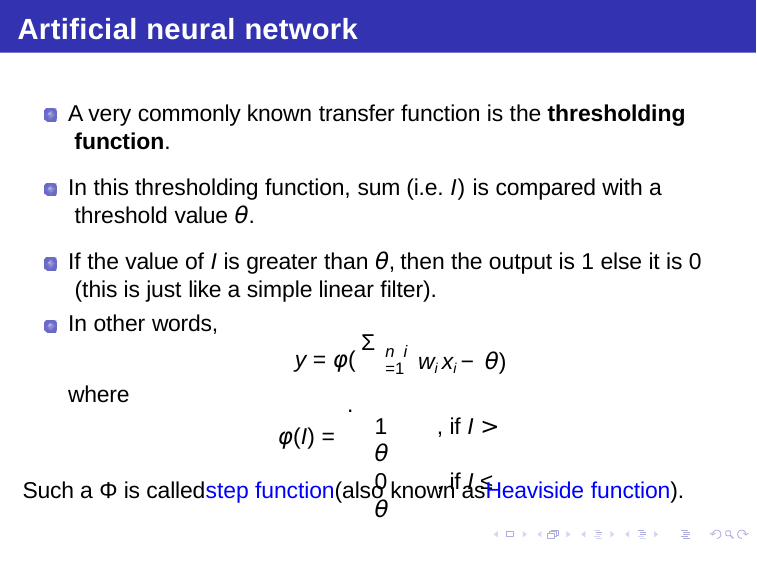

# Artificial neural network
A very commonly known transfer function is the thresholding  function.
In this thresholding function, sum (i.e. I) is compared with a  threshold value θ.
If the value of I is greater than θ, then the output is 1 else it is 0  (this is just like a simple linear filter).
In other words,

Σ
n  i =1
y = φ(
wi xi − θ)
1	, if I > θ
0	, if I ≤ θ
where
.
φ(I) =
Such a Φ is calledstep function(also known asHeaviside function).
Debasis Samanta (IIT Kharagpur)
Soft Computing Applications
23.03.2018
16 / 20